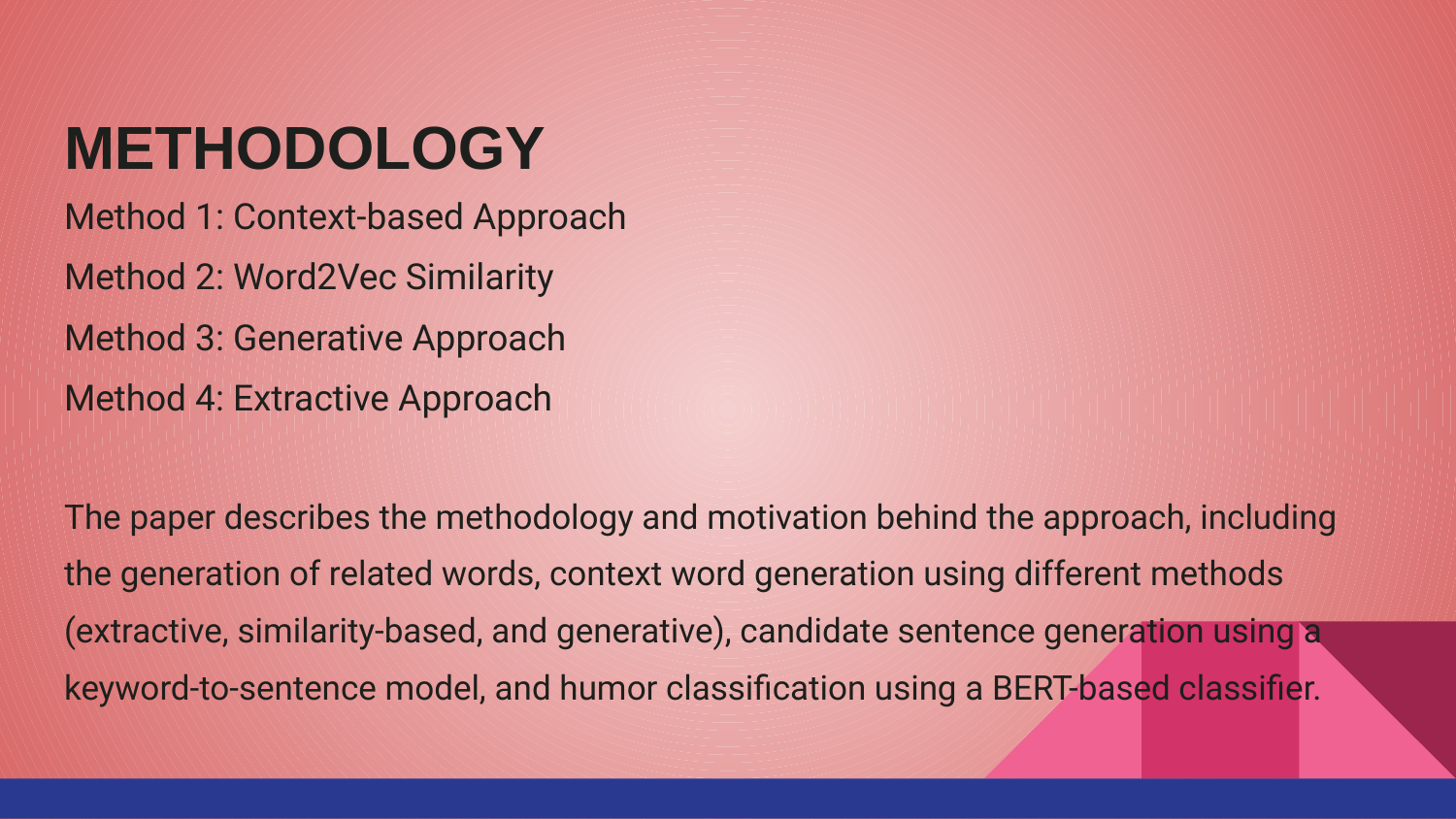

# METHODOLOGY
Method 1: Context-based Approach
Method 2: Word2Vec Similarity
Method 3: Generative Approach
Method 4: Extractive Approach

The paper describes the methodology and motivation behind the approach, including the generation of related words, context word generation using different methods (extractive, similarity-based, and generative), candidate sentence generation using a keyword-to-sentence model, and humor classification using a BERT-based classifier.